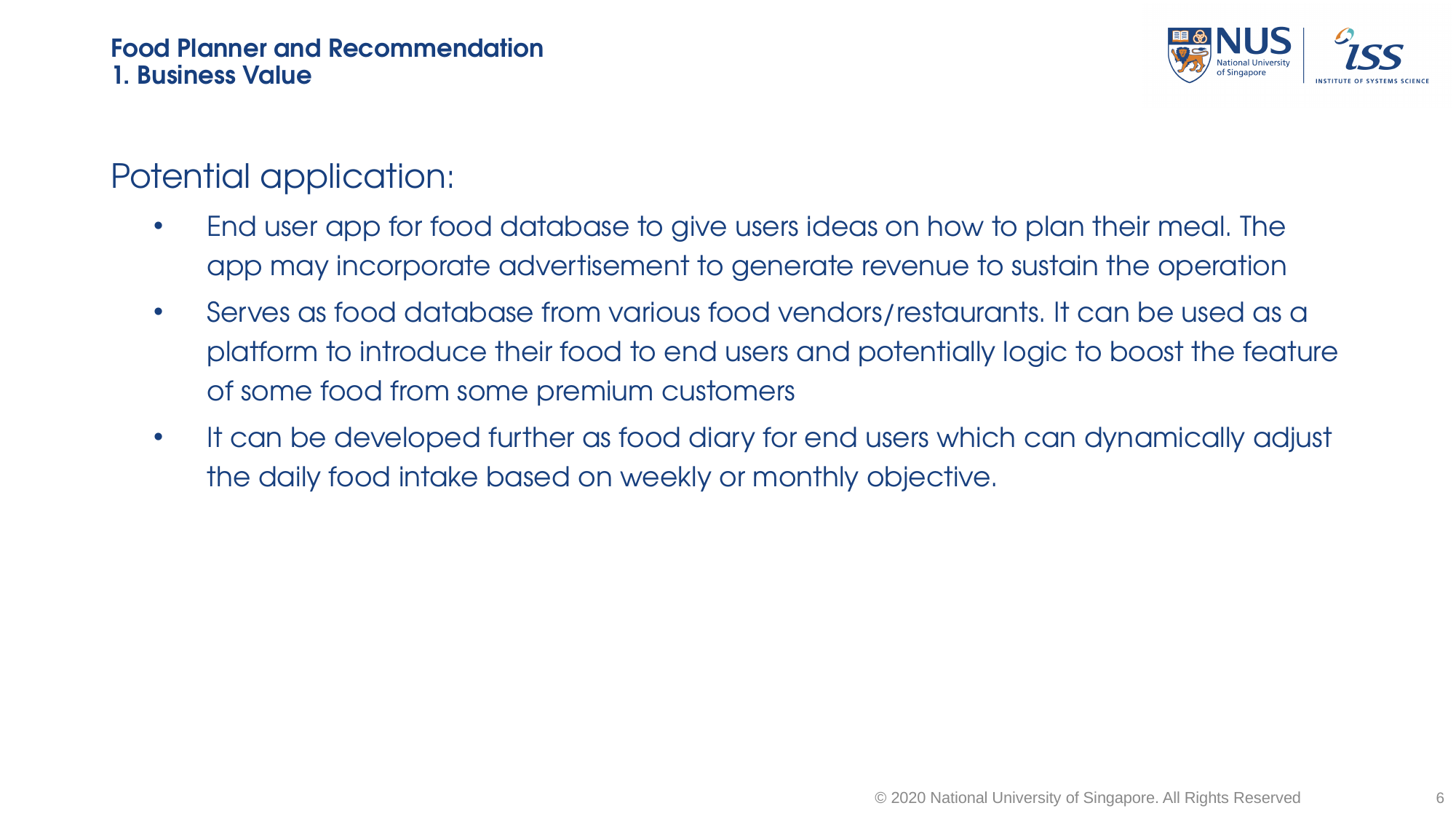

# Food Planner and Recommendation 1. Business Value
Potential application:
End user app for food database to give users ideas on how to plan their meal. The app may incorporate advertisement to generate revenue to sustain the operation
Serves as food database from various food vendors/restaurants. It can be used as a platform to introduce their food to end users and potentially logic to boost the feature of some food from some premium customers
It can be developed further as food diary for end users which can dynamically adjust the daily food intake based on weekly or monthly objective.

© 2020 National University of Singapore. All Rights Reserved
6